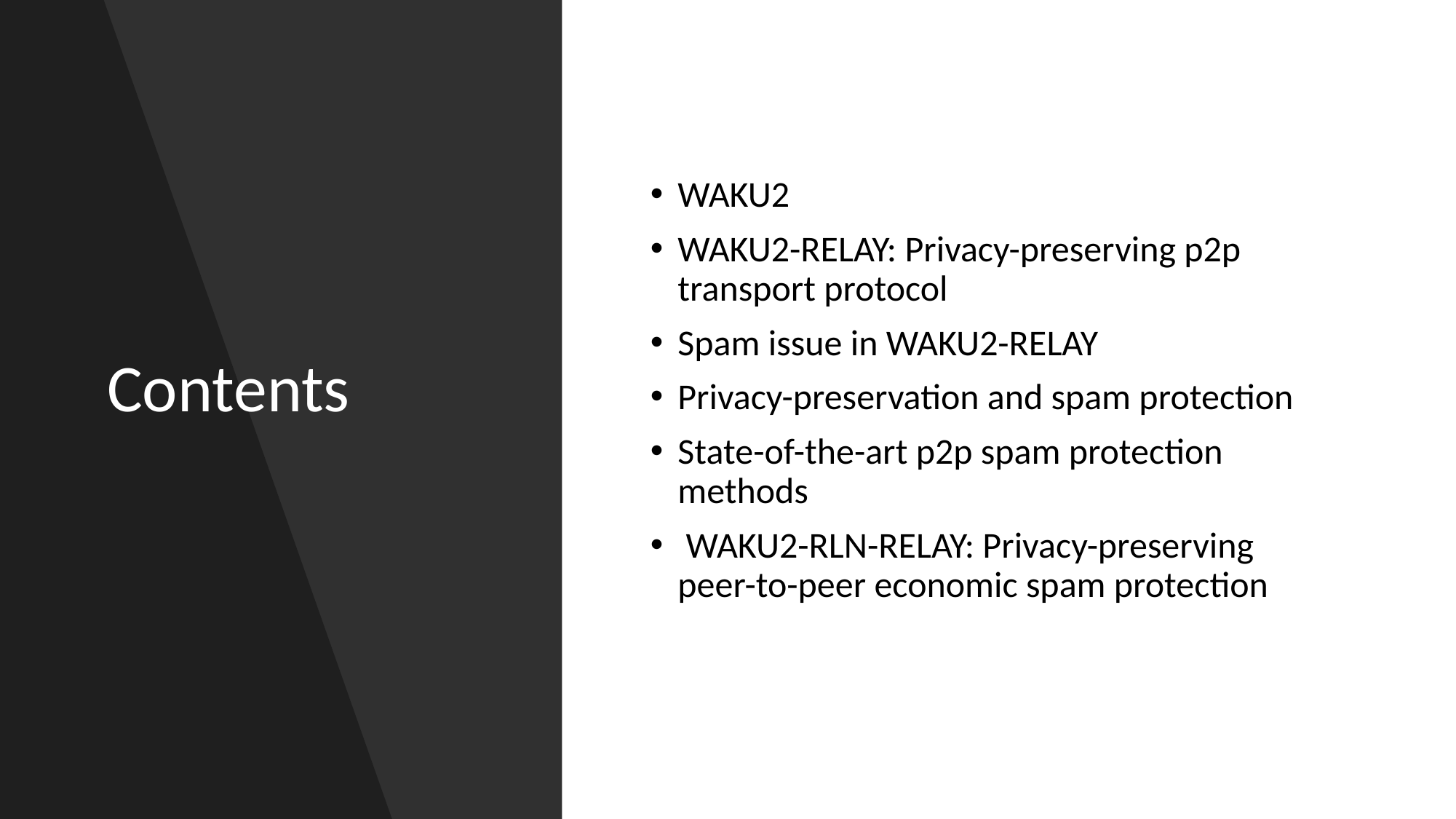

# Contents
WAKU2
WAKU2-RELAY: Privacy-preserving p2p transport protocol
Spam issue in WAKU2-RELAY
Privacy-preservation and spam protection
State-of-the-art p2p spam protection methods
 WAKU2-RLN-RELAY: Privacy-preserving
peer-to-peer economic spam protection
2